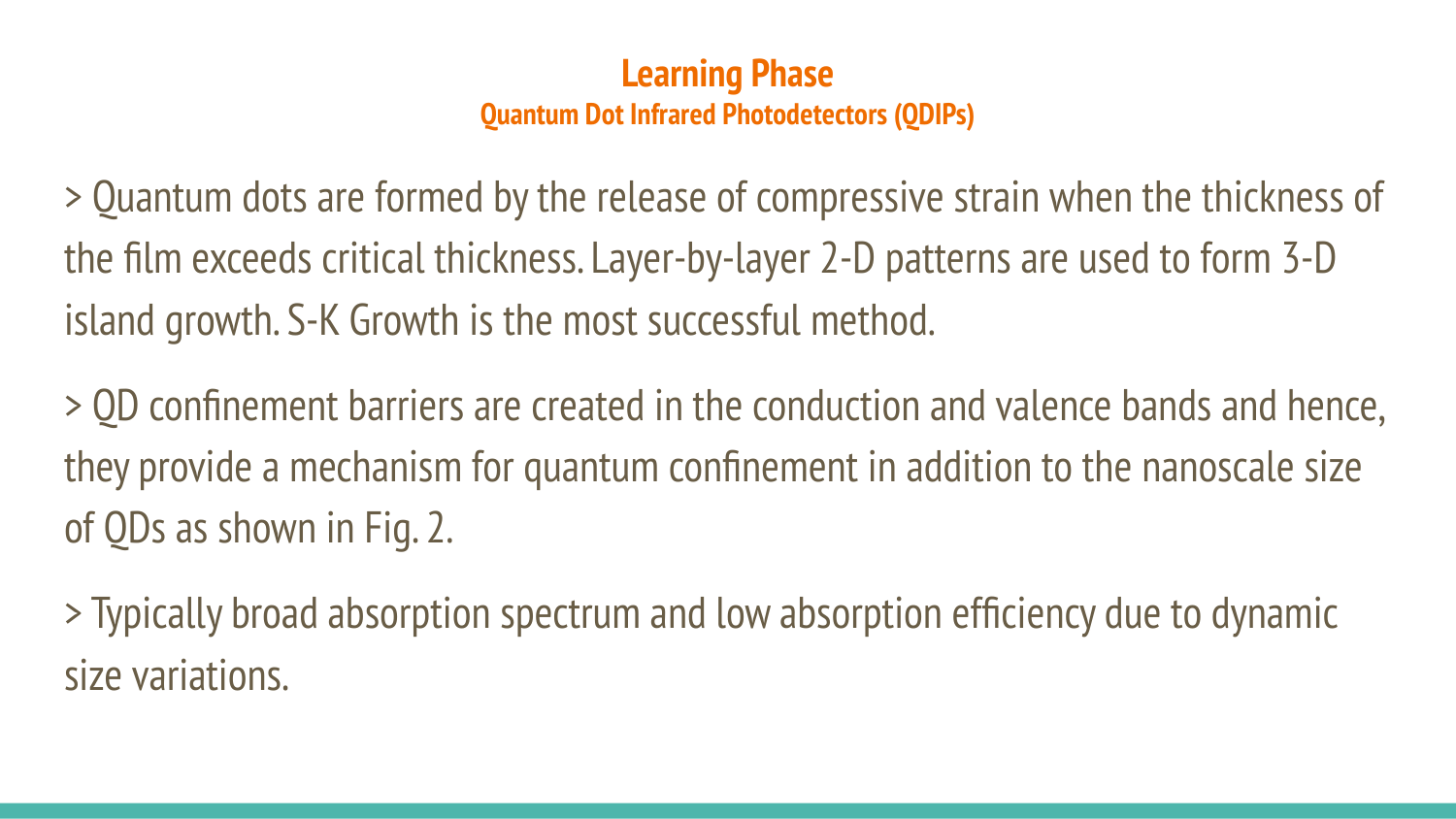

# Learning Phase
Quantum Dot Infrared Photodetectors (QDIPs)
> Quantum dots are formed by the release of compressive strain when the thickness of the film exceeds critical thickness. Layer-by-layer 2-D patterns are used to form 3-D island growth. S-K Growth is the most successful method.
> QD confinement barriers are created in the conduction and valence bands and hence, they provide a mechanism for quantum confinement in addition to the nanoscale size of QDs as shown in Fig. 2.
> Typically broad absorption spectrum and low absorption efficiency due to dynamic size variations.